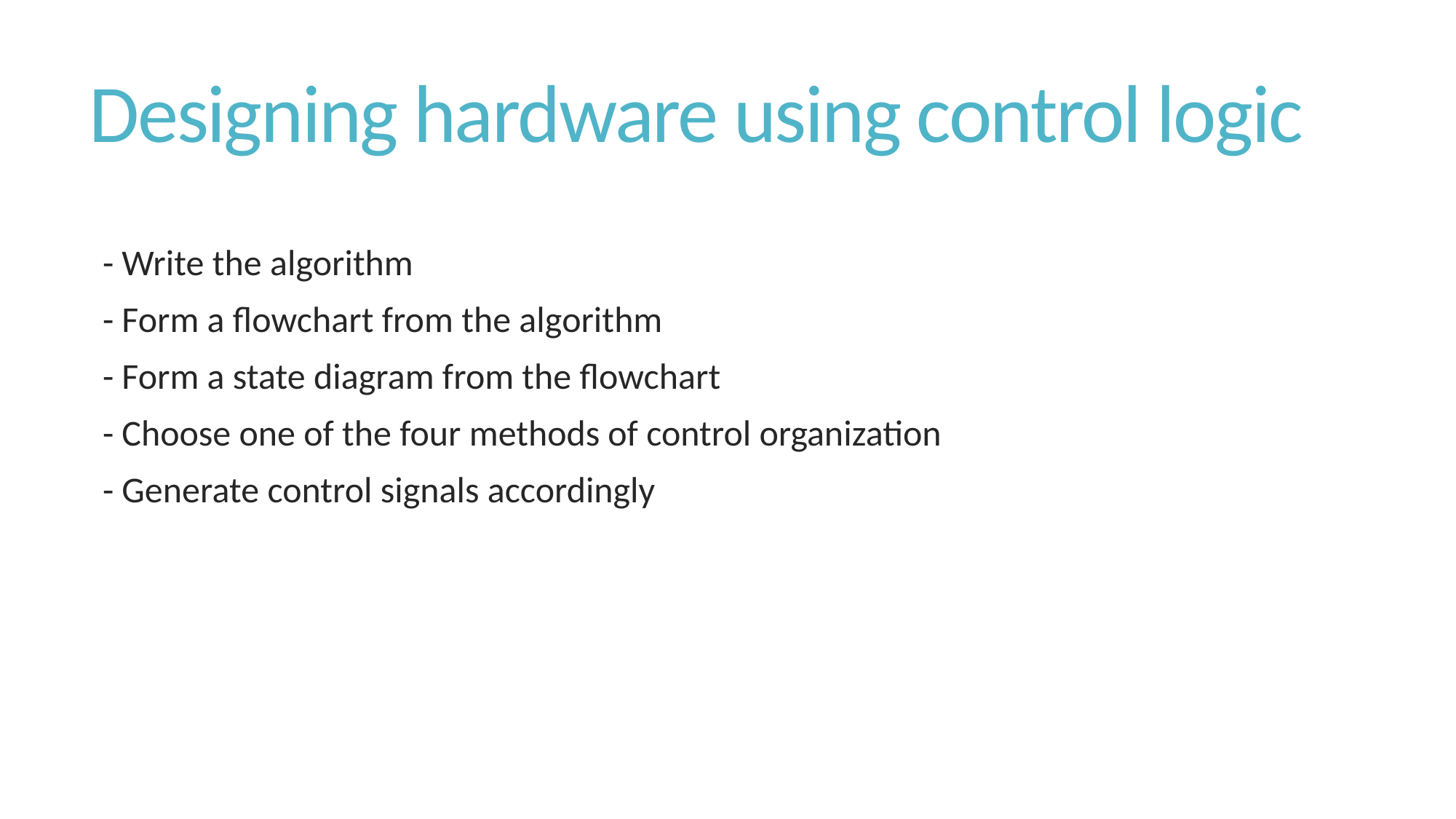

# Designing hardware using control logic
- Write the algorithm
- Form a flowchart from the algorithm
- Form a state diagram from the flowchart
- Choose one of the four methods of control organization
- Generate control signals accordingly